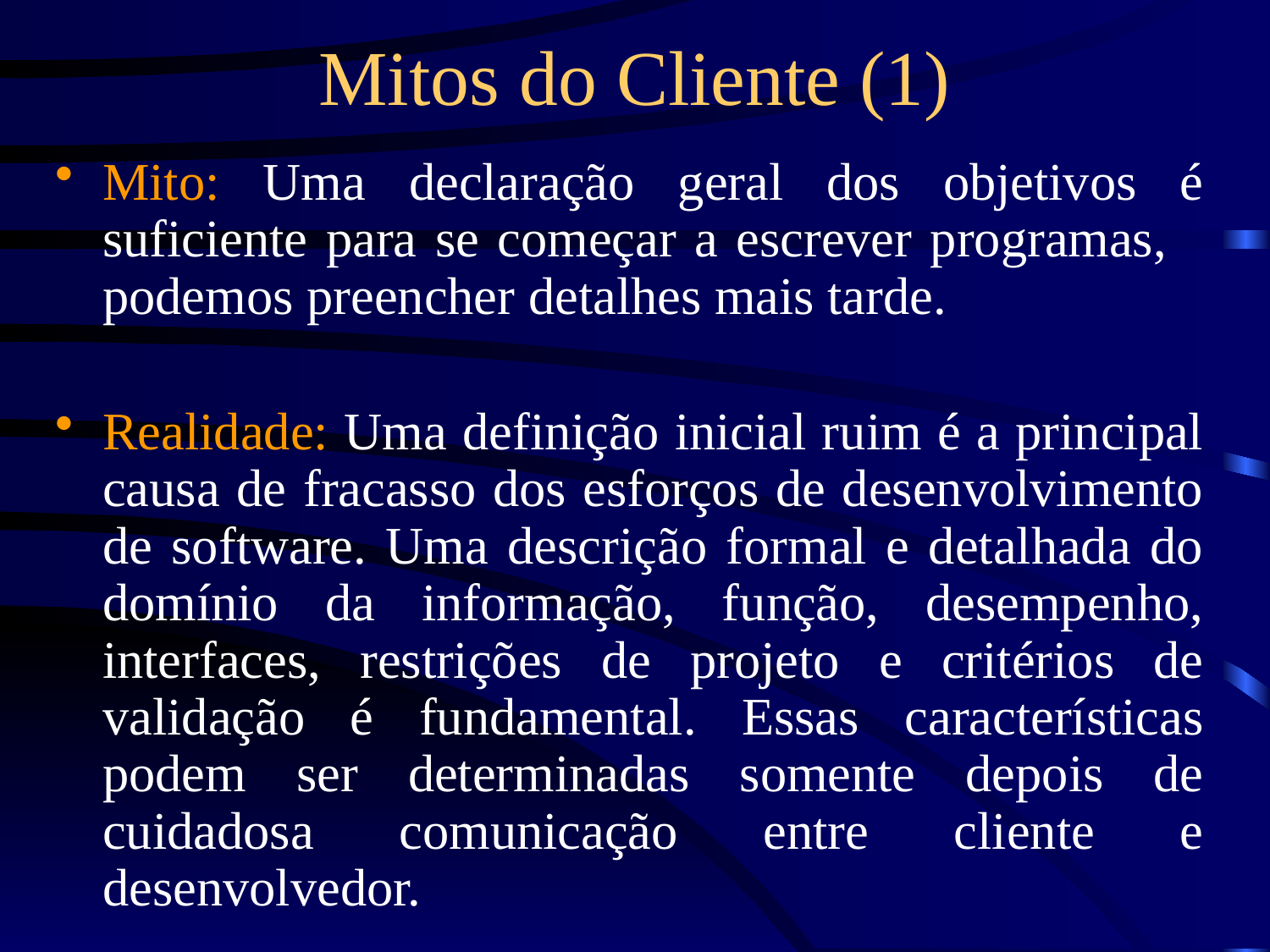

# Mitos do Cliente (1)
Mito: Uma declaração geral dos objetivos é suficiente para se começar a escrever programas,   podemos preencher detalhes mais tarde.

Realidade: Uma definição inicial ruim é a principal causa de fracasso dos esforços de desenvolvimento de software. Uma descrição formal e detalhada do domínio da informação, função, desempenho, interfaces, restrições de projeto e critérios de validação é fundamental. Essas características podem ser determinadas somente depois de cuidadosa comunicação entre cliente e desenvolvedor.